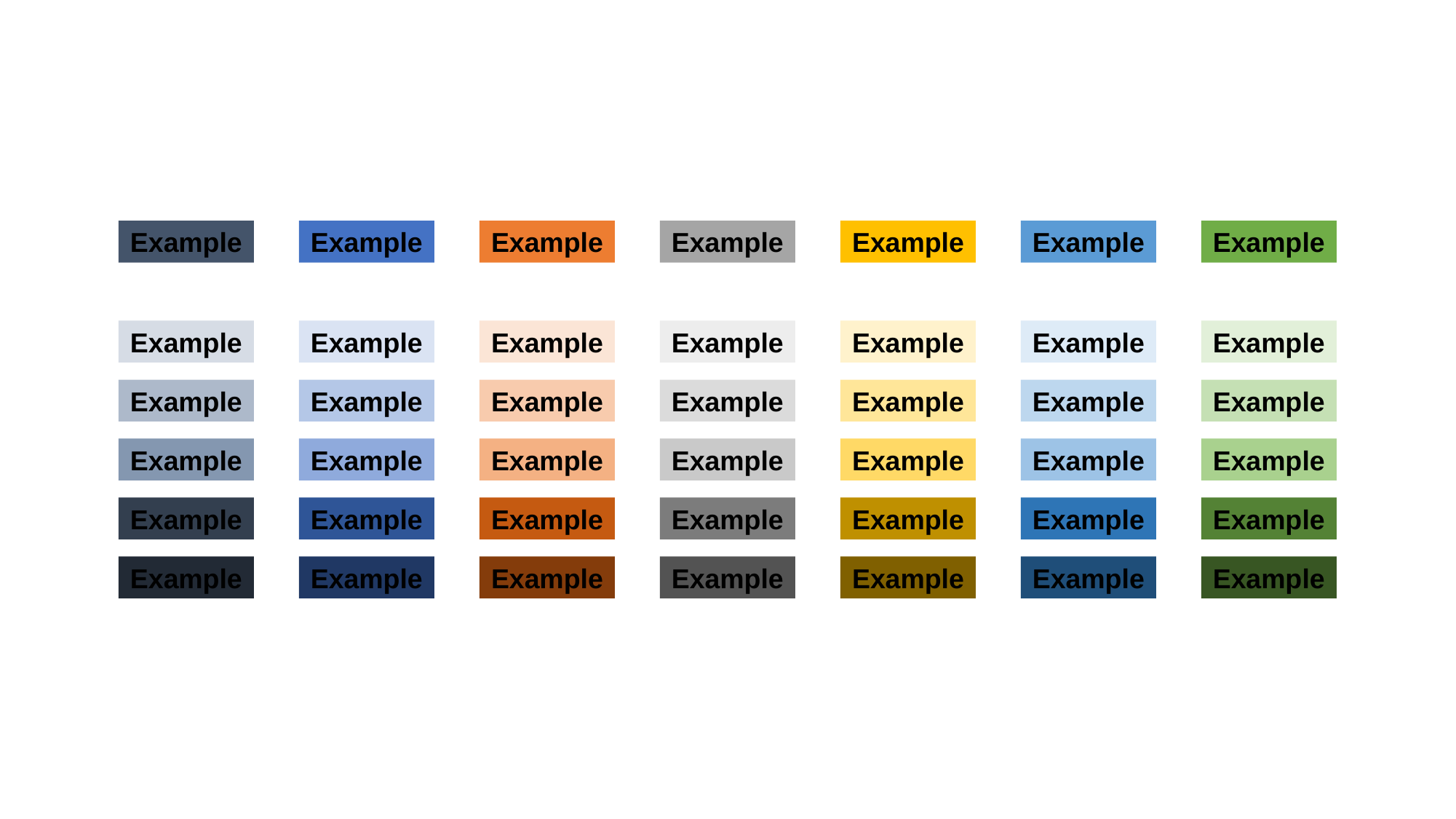

Example
Example
Example
Example
Example
Example
Example
Example
Example
Example
Example
Example
Example
Example
Example
Example
Example
Example
Example
Example
Example
Example
Example
Example
Example
Example
Example
Example
Example
Example
Example
Example
Example
Example
Example
Example
Example
Example
Example
Example
Example
Example